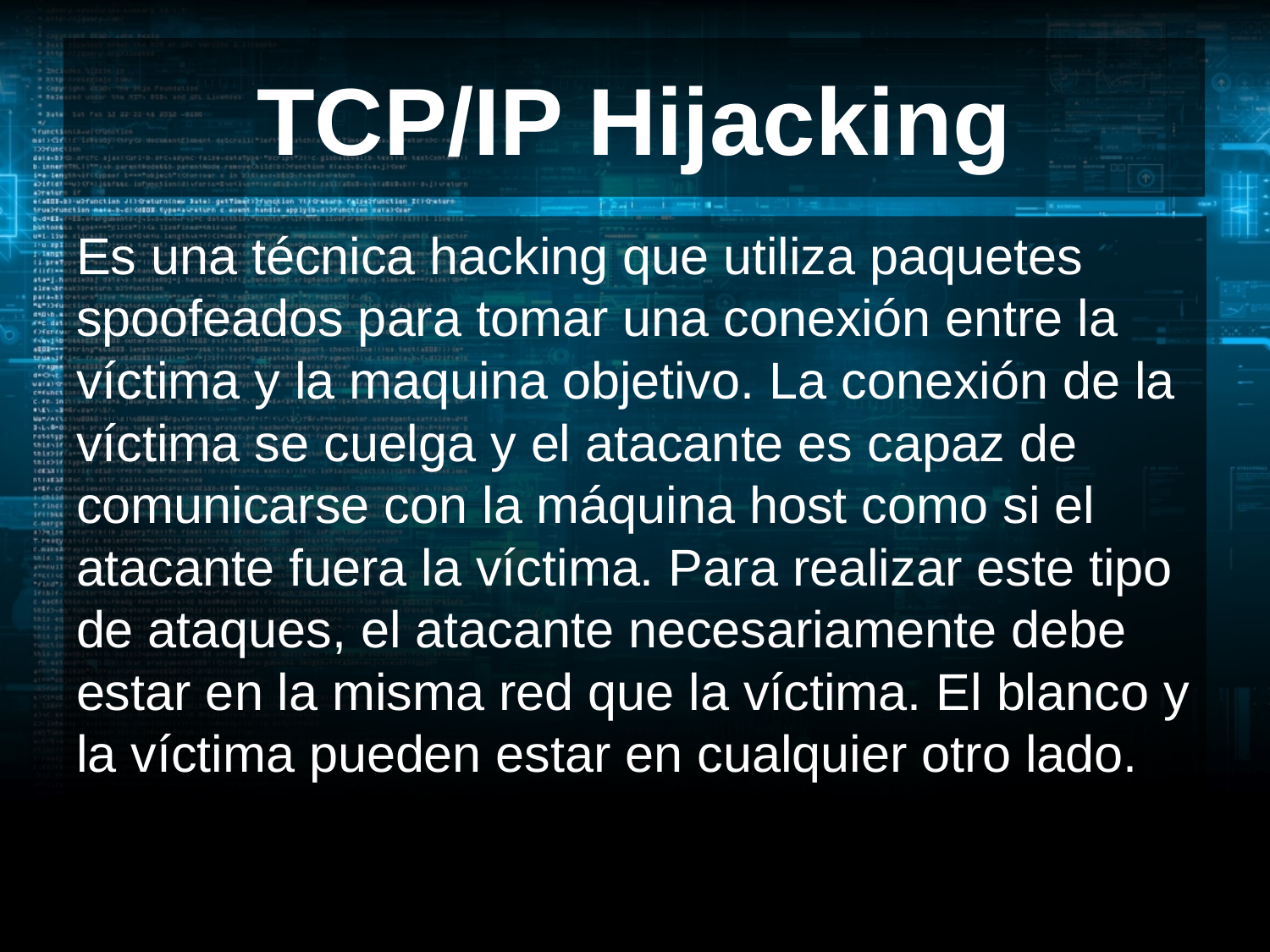

# TCP/IP Hijacking
Es una técnica hacking que utiliza paquetes spoofeados para tomar una conexión entre la víctima y la maquina objetivo. La conexión de la víctima se cuelga y el atacante es capaz de comunicarse con la máquina host como si el atacante fuera la víctima. Para realizar este tipo de ataques, el atacante necesariamente debe estar en la misma red que la víctima. El blanco y la víctima pueden estar en cualquier otro lado.